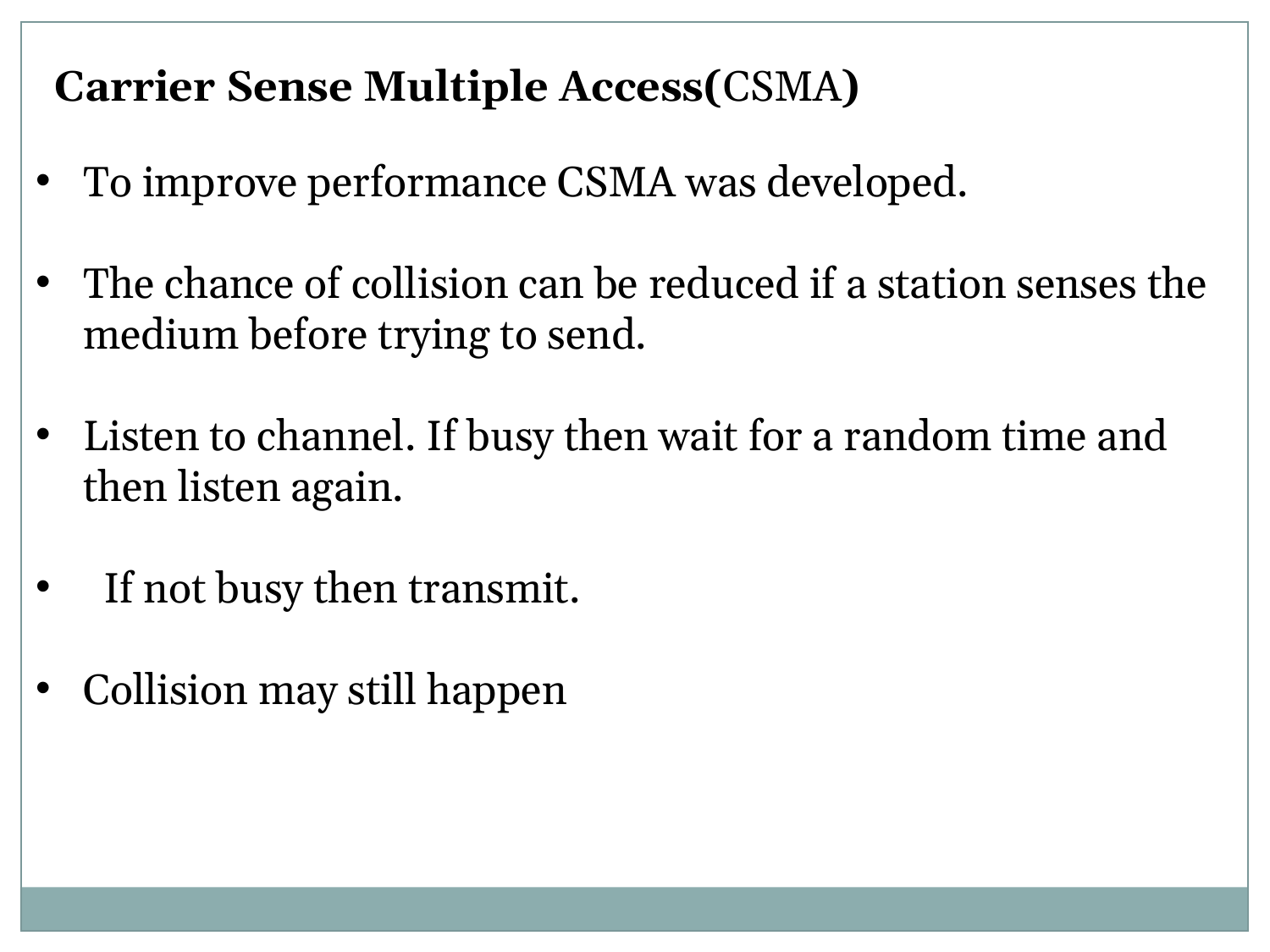

Carrier Sense Multiple Access(CSMA)
To improve performance CSMA was developed.

The chance of collision can be reduced if a station senses the medium before trying to send.

Listen to channel. If busy then wait for a random time and then listen again.

  If not busy then transmit.

Collision may still happen